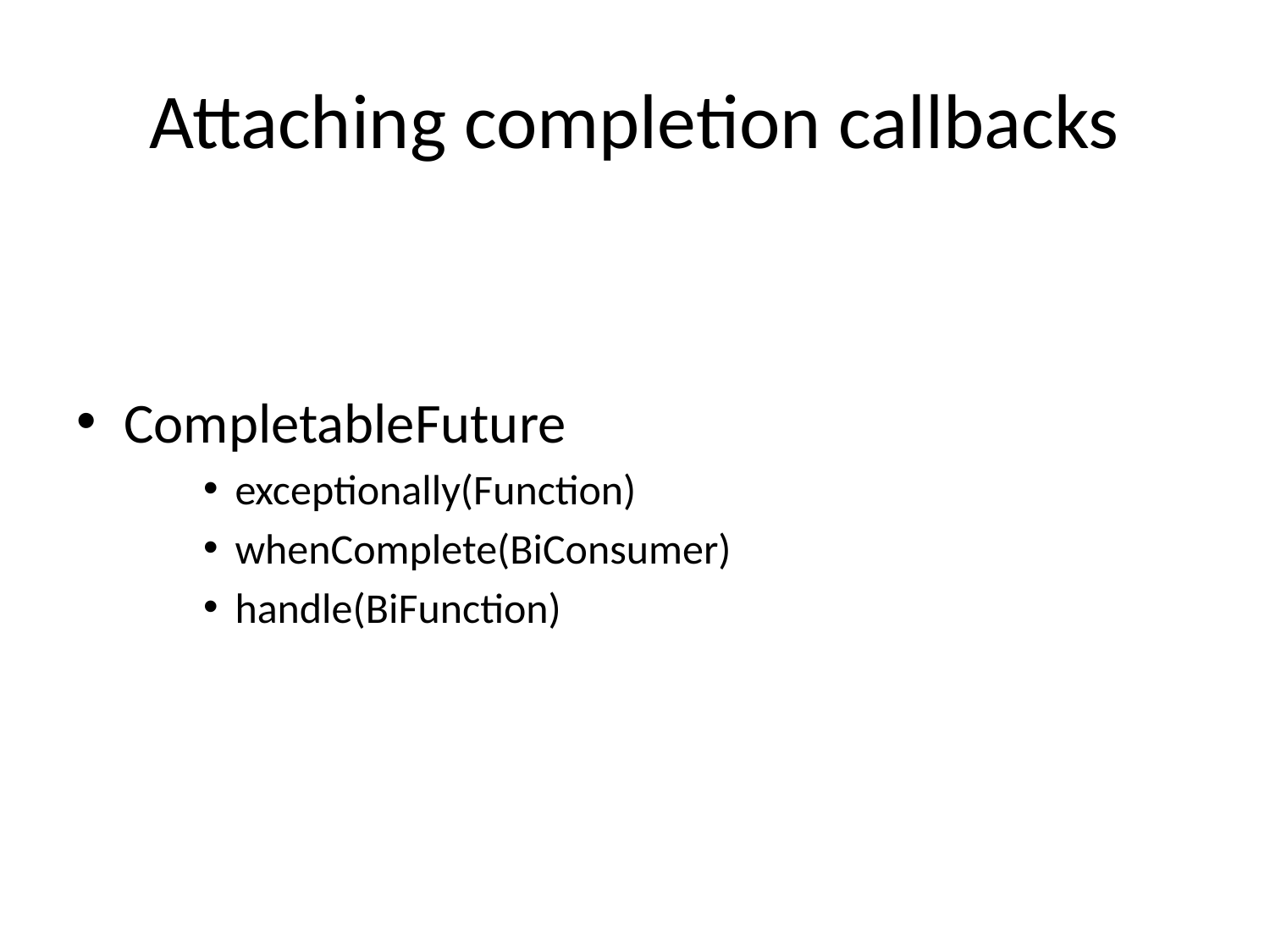

# Attaching completion callbacks

CompletableFuture
exceptionally(Function)
whenComplete(BiConsumer)
handle(BiFunction)